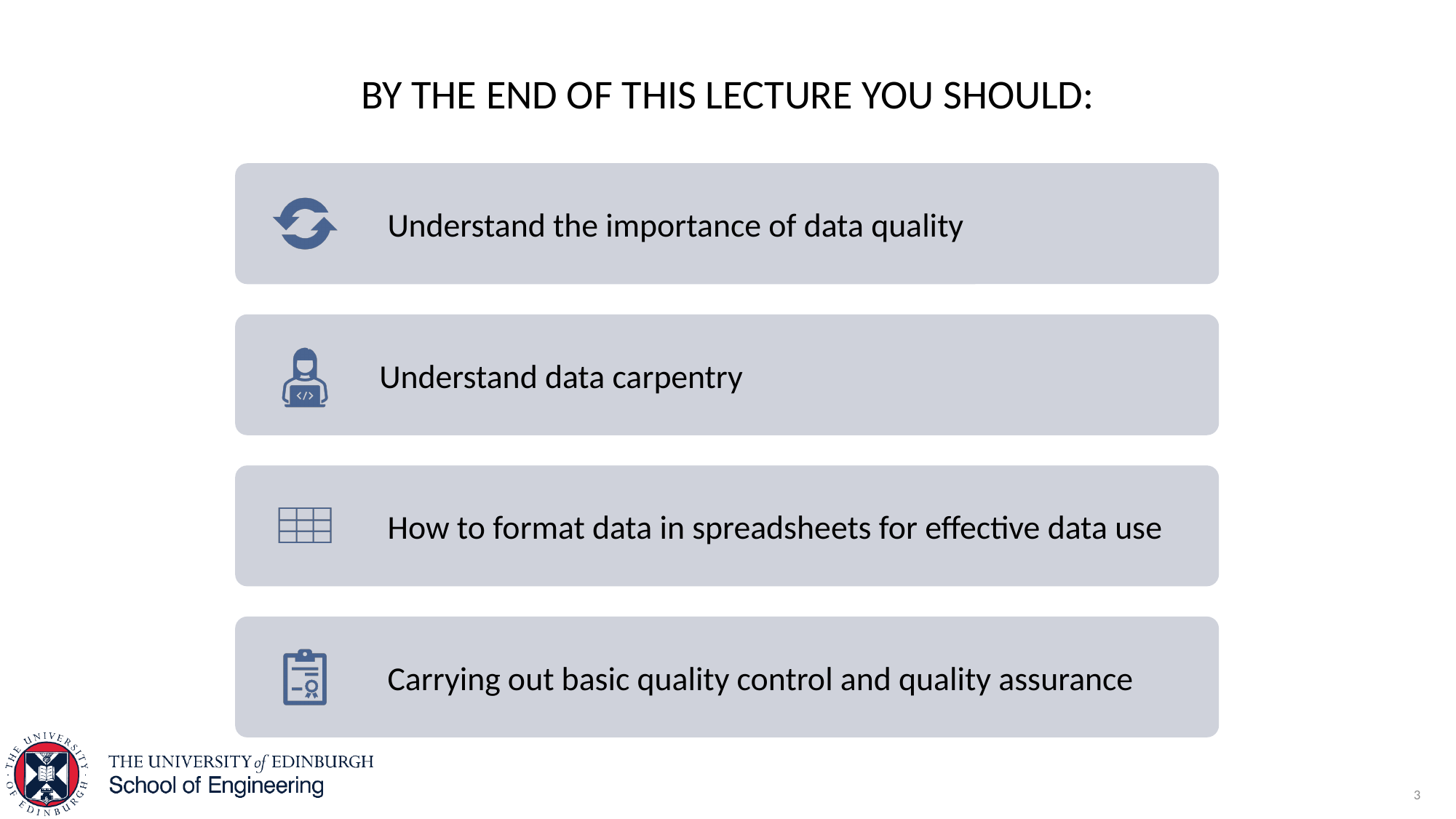

# By the end of this lecture you should:
Understand the importance of data quality
Understand data carpentry
How to format data in spreadsheets for effective data use
Carrying out basic quality control and quality assurance
3